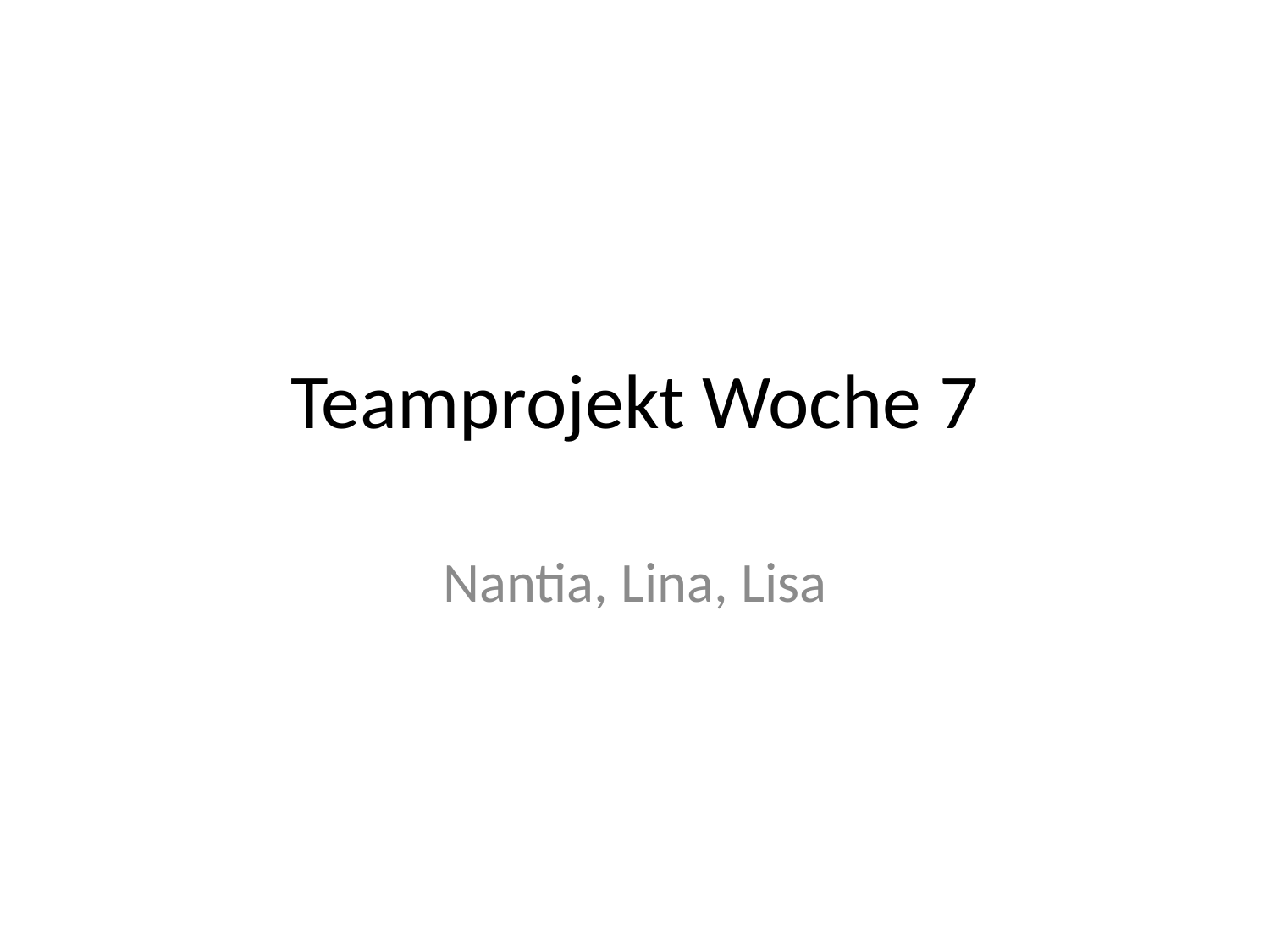

# Teamprojekt Woche 7
Nantia, Lina, Lisa